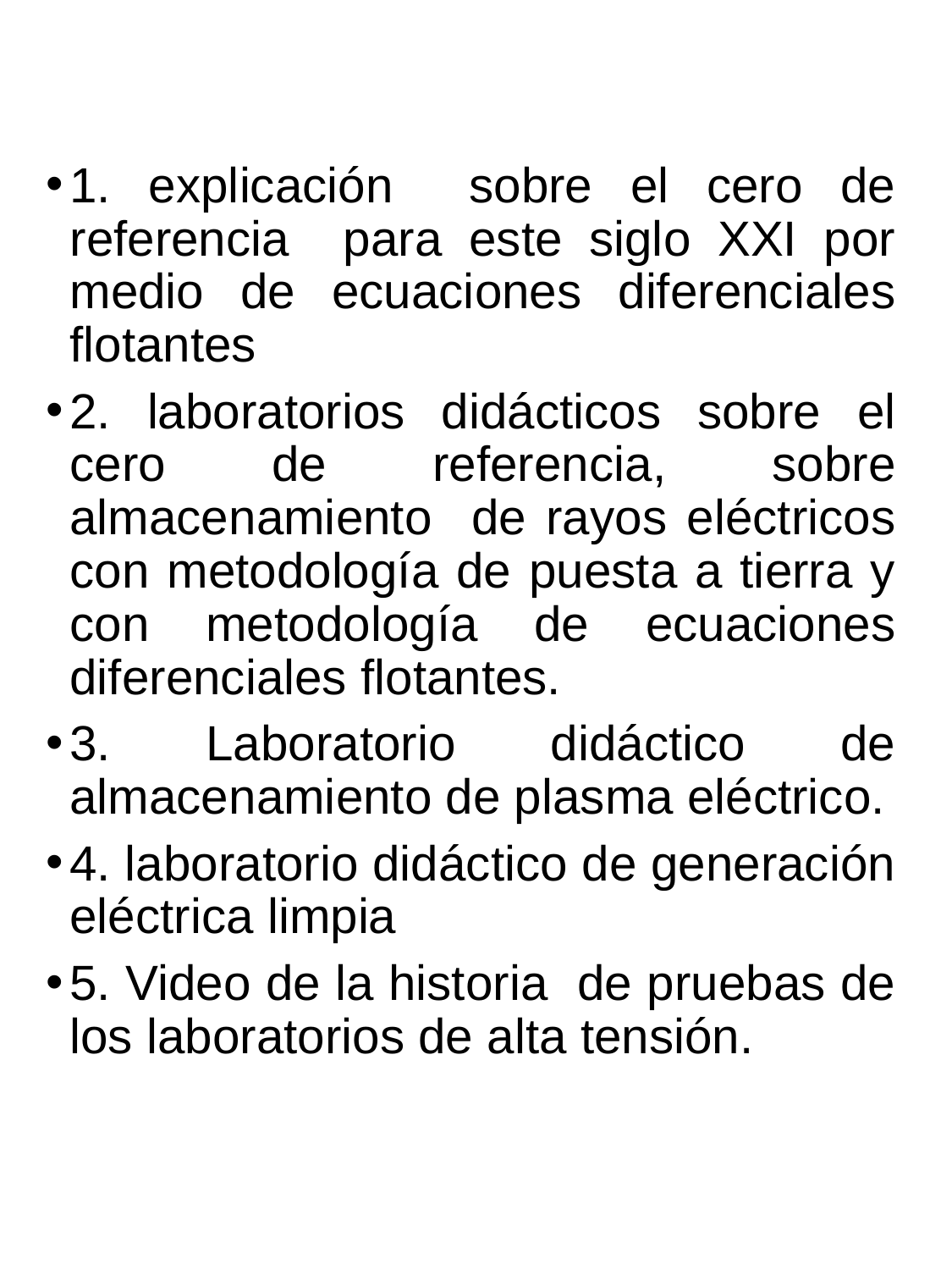

1. explicación  sobre el cero de referencia  para este siglo XXI por medio de ecuaciones diferenciales flotantes
2. laboratorios didácticos sobre el cero de referencia, sobre almacenamiento  de rayos eléctricos con metodología de puesta a tierra y con metodología de ecuaciones diferenciales flotantes.
3. Laboratorio didáctico de almacenamiento de plasma eléctrico.
4. laboratorio didáctico de generación eléctrica limpia
5. Video de la historia  de pruebas de los laboratorios de alta tensión.